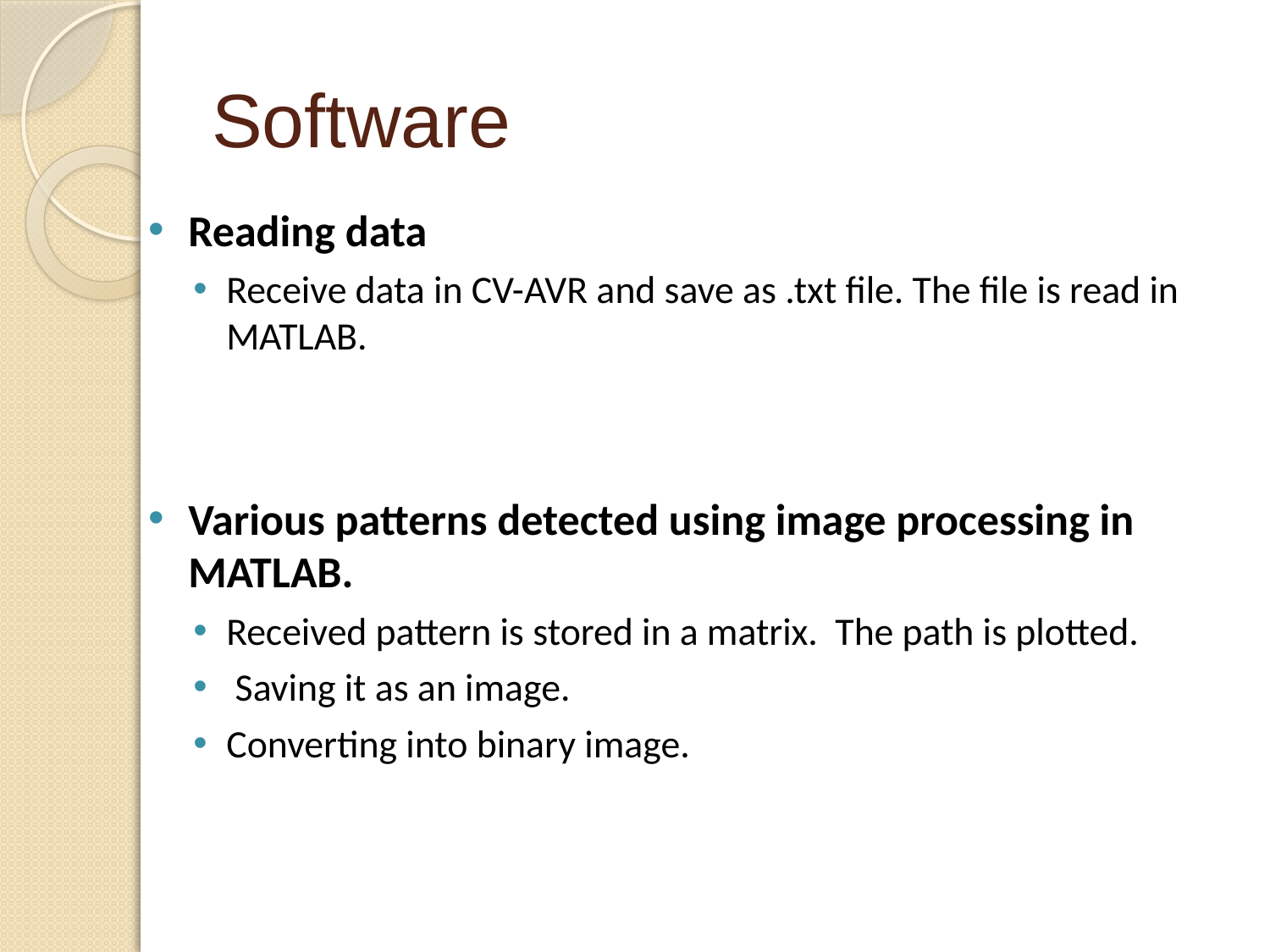

# Software
Reading data
Receive data in CV-AVR and save as .txt file. The file is read in MATLAB.

Various patterns detected using image processing in MATLAB.
Received pattern is stored in a matrix.  The path is plotted.
 Saving it as an image.
Converting into binary image.